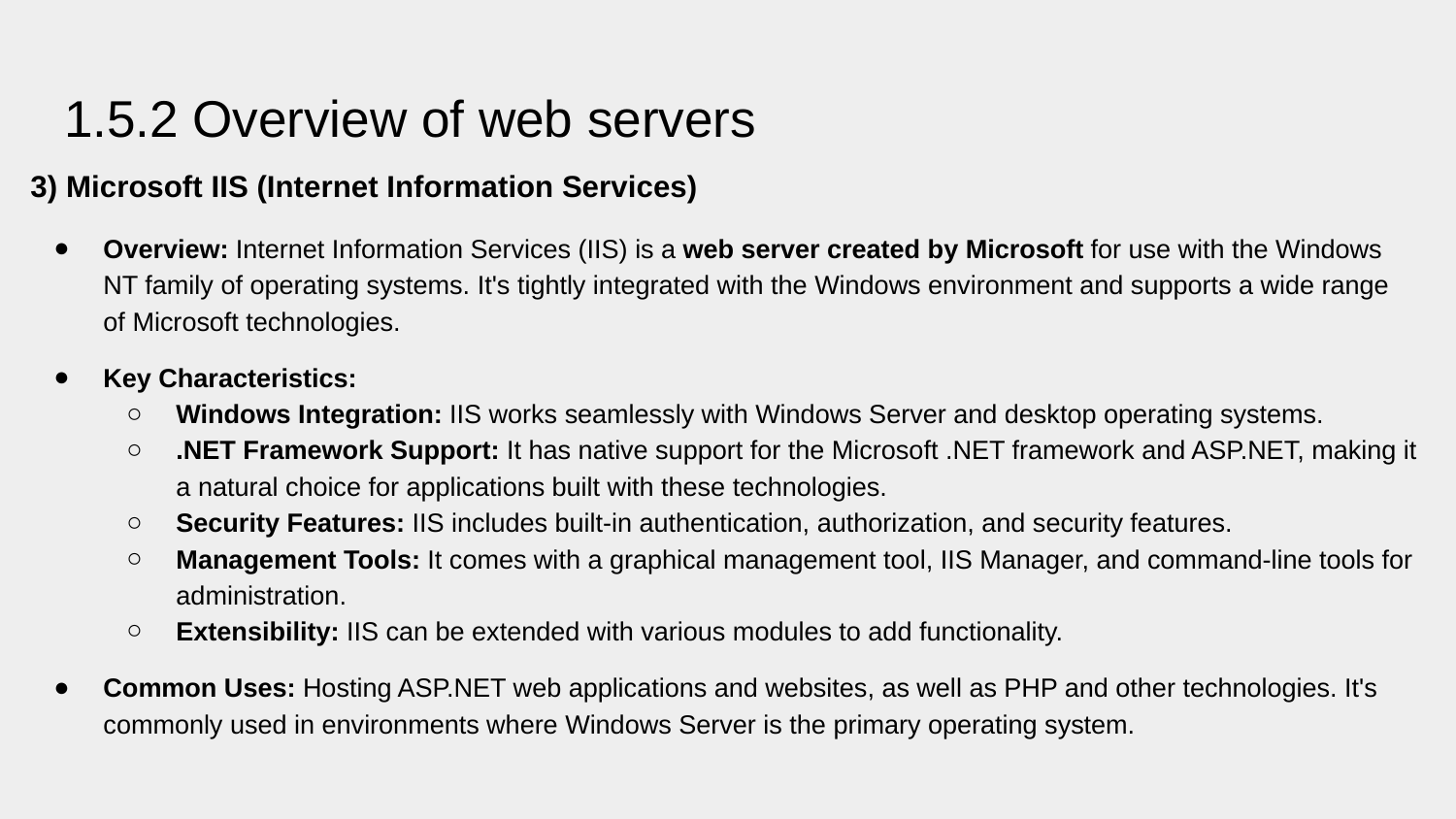

# 1.5.2 Overview of web servers
3) Microsoft IIS (Internet Information Services)
Overview: Internet Information Services (IIS) is a web server created by Microsoft for use with the Windows NT family of operating systems. It's tightly integrated with the Windows environment and supports a wide range of Microsoft technologies.
Key Characteristics:
Windows Integration: IIS works seamlessly with Windows Server and desktop operating systems.
.NET Framework Support: It has native support for the Microsoft .NET framework and ASP.NET, making it a natural choice for applications built with these technologies.
Security Features: IIS includes built-in authentication, authorization, and security features.
Management Tools: It comes with a graphical management tool, IIS Manager, and command-line tools for administration.
Extensibility: IIS can be extended with various modules to add functionality.
Common Uses: Hosting ASP.NET web applications and websites, as well as PHP and other technologies. It's commonly used in environments where Windows Server is the primary operating system.